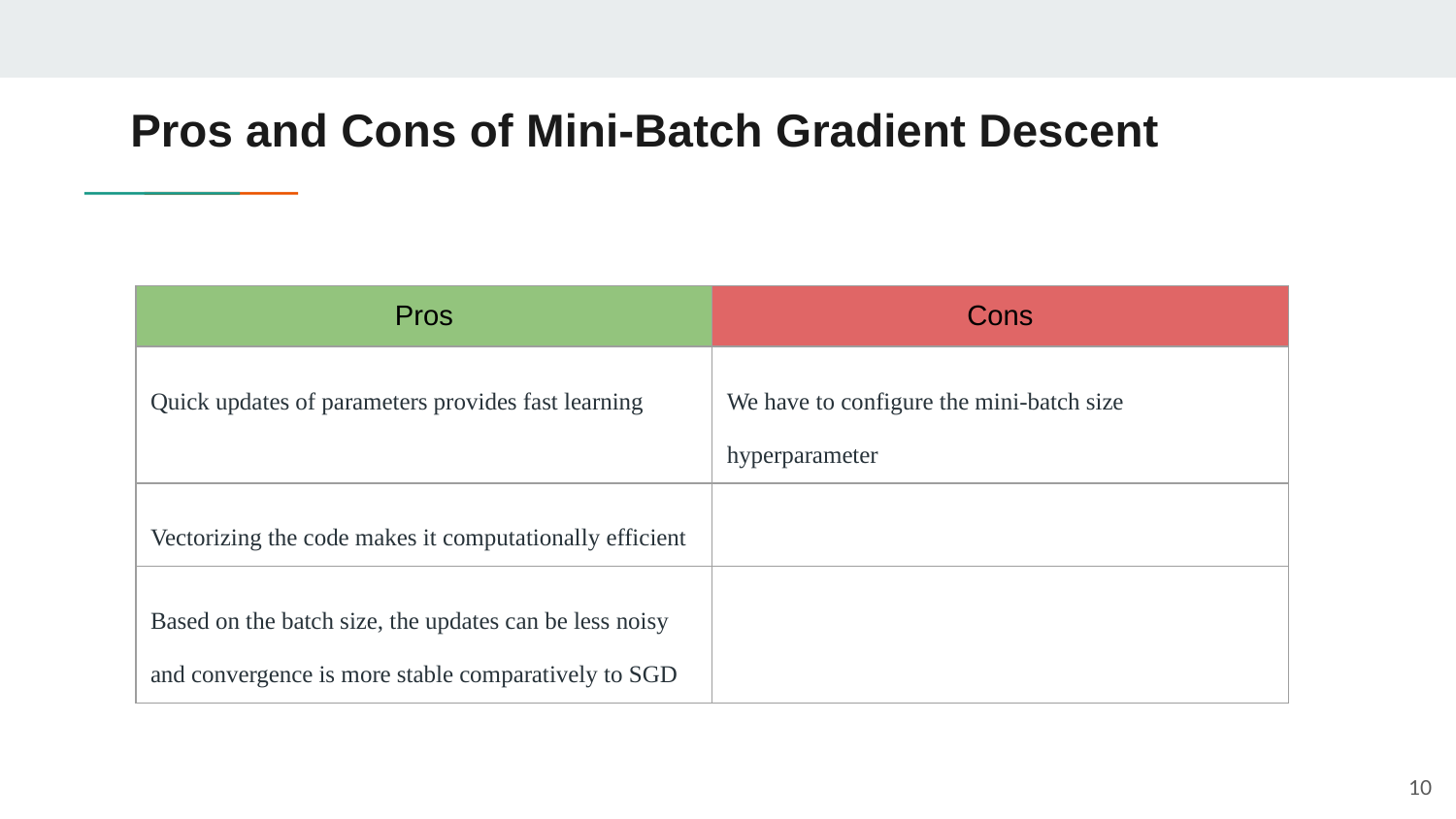

# Pros and Cons of Mini-Batch Gradient Descent
| Pros | Cons |
| --- | --- |
| Quick updates of parameters provides fast learning | We have to configure the mini-batch size hyperparameter |
| Vectorizing the code makes it computationally efficient |  |
| Based on the batch size, the updates can be less noisy and convergence is more stable comparatively to SGD |  |
10